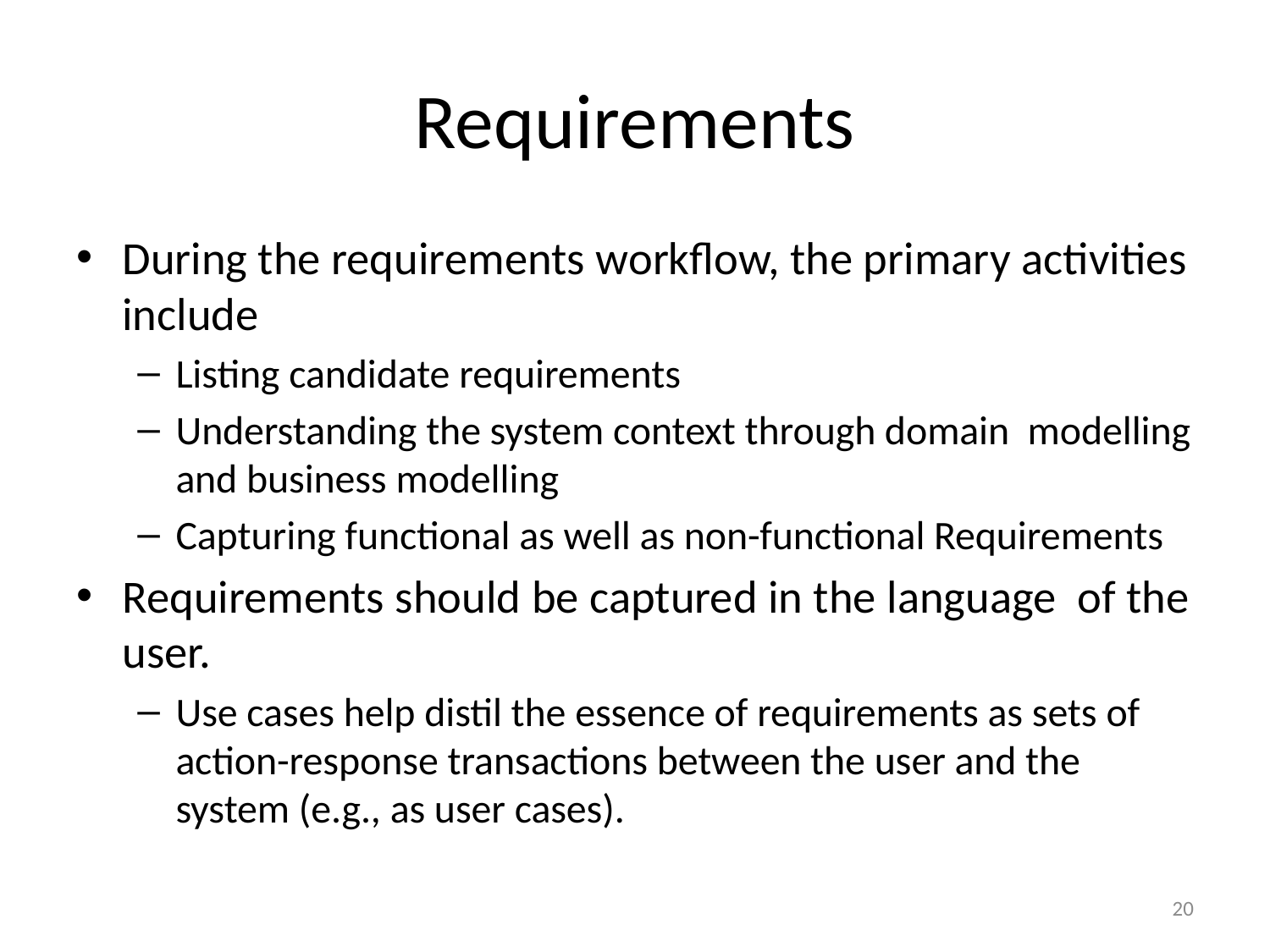

# Requirements
During the requirements workflow, the primary activities include
Listing candidate requirements
Understanding the system context through domain  modelling and business modelling
Capturing functional as well as non-functional Requirements
Requirements should be captured in the language  of the user.
Use cases help distil the essence of requirements as sets of  action-response transactions between the user and the system (e.g., as user cases).
20